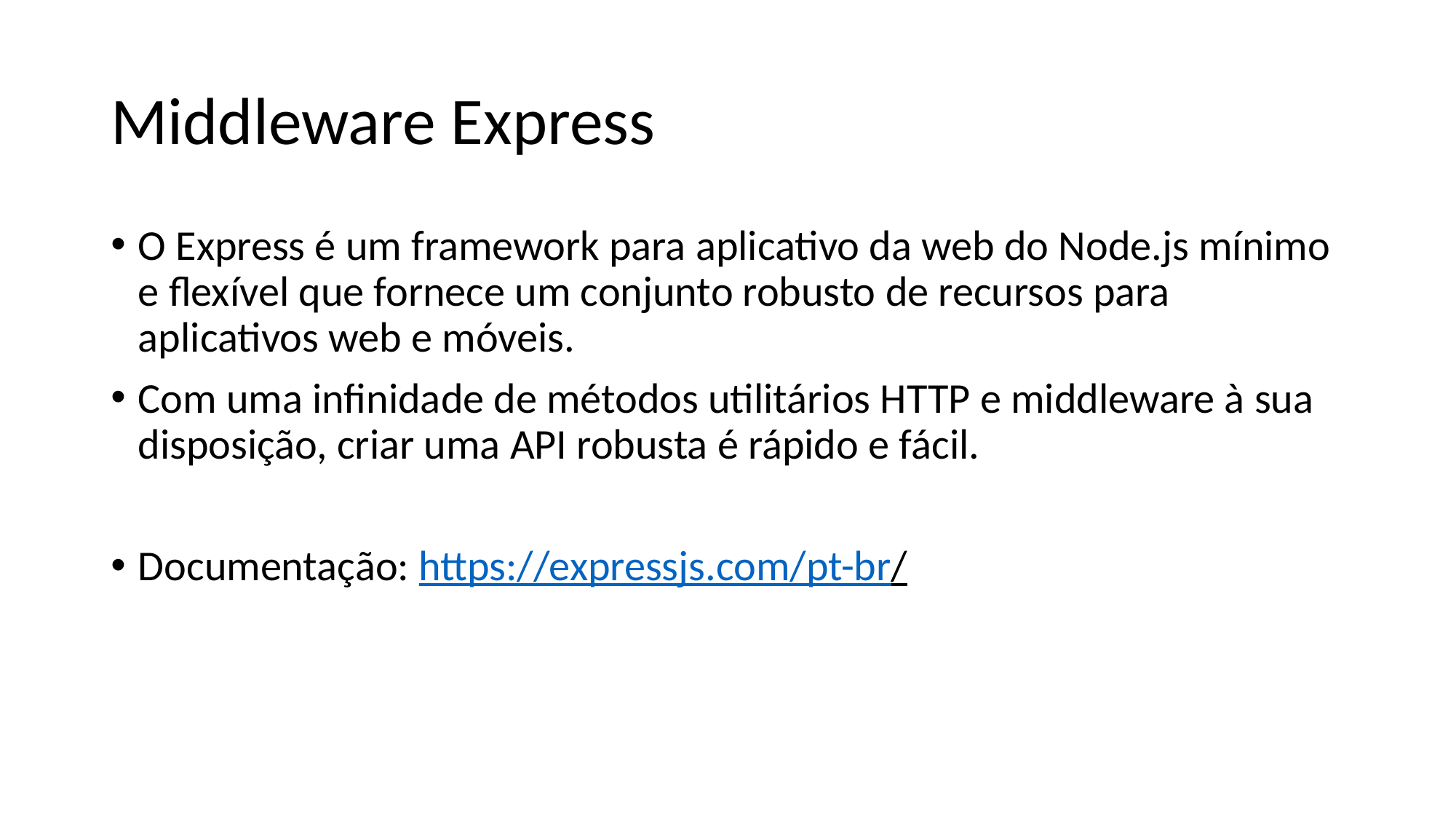

# Middleware Express
O Express é um framework para aplicativo da web do Node.js mínimo e flexível que fornece um conjunto robusto de recursos para aplicativos web e móveis.
Com uma infinidade de métodos utilitários HTTP e middleware à sua disposição, criar uma API robusta é rápido e fácil.

Documentação: https://expressjs.com/pt-br/